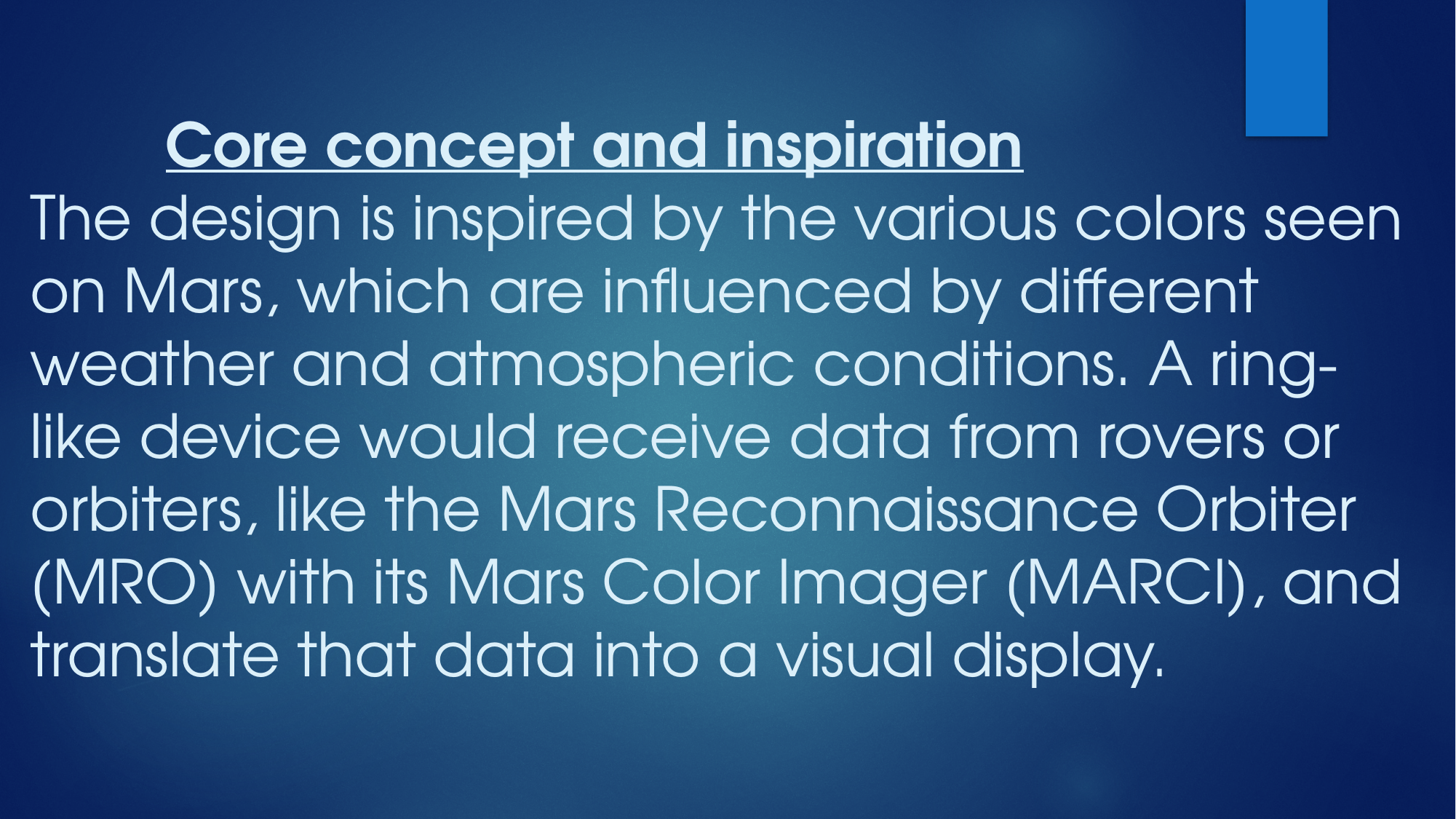

# Core concept and inspiration The design is inspired by the various colors seen on Mars, which are influenced by different weather and atmospheric conditions. A ring-like device would receive data from rovers or orbiters, like the Mars Reconnaissance Orbiter (MRO) with its Mars Color Imager (MARCI), and translate that data into a visual display.